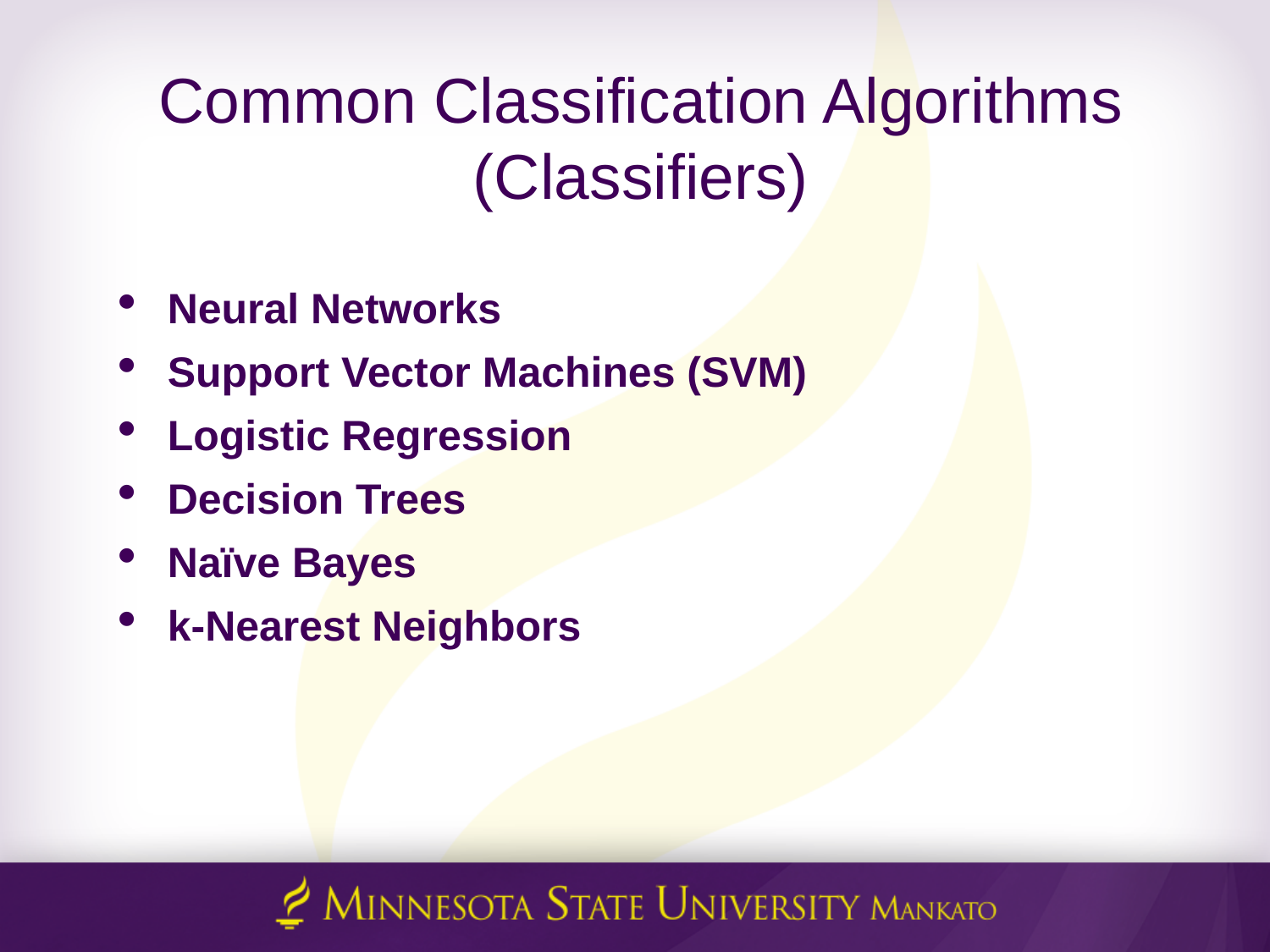

# Common Classification Algorithms (Classifiers)
Neural Networks
Support Vector Machines (SVM)
Logistic Regression
Decision Trees
Naïve Bayes
k-Nearest Neighbors